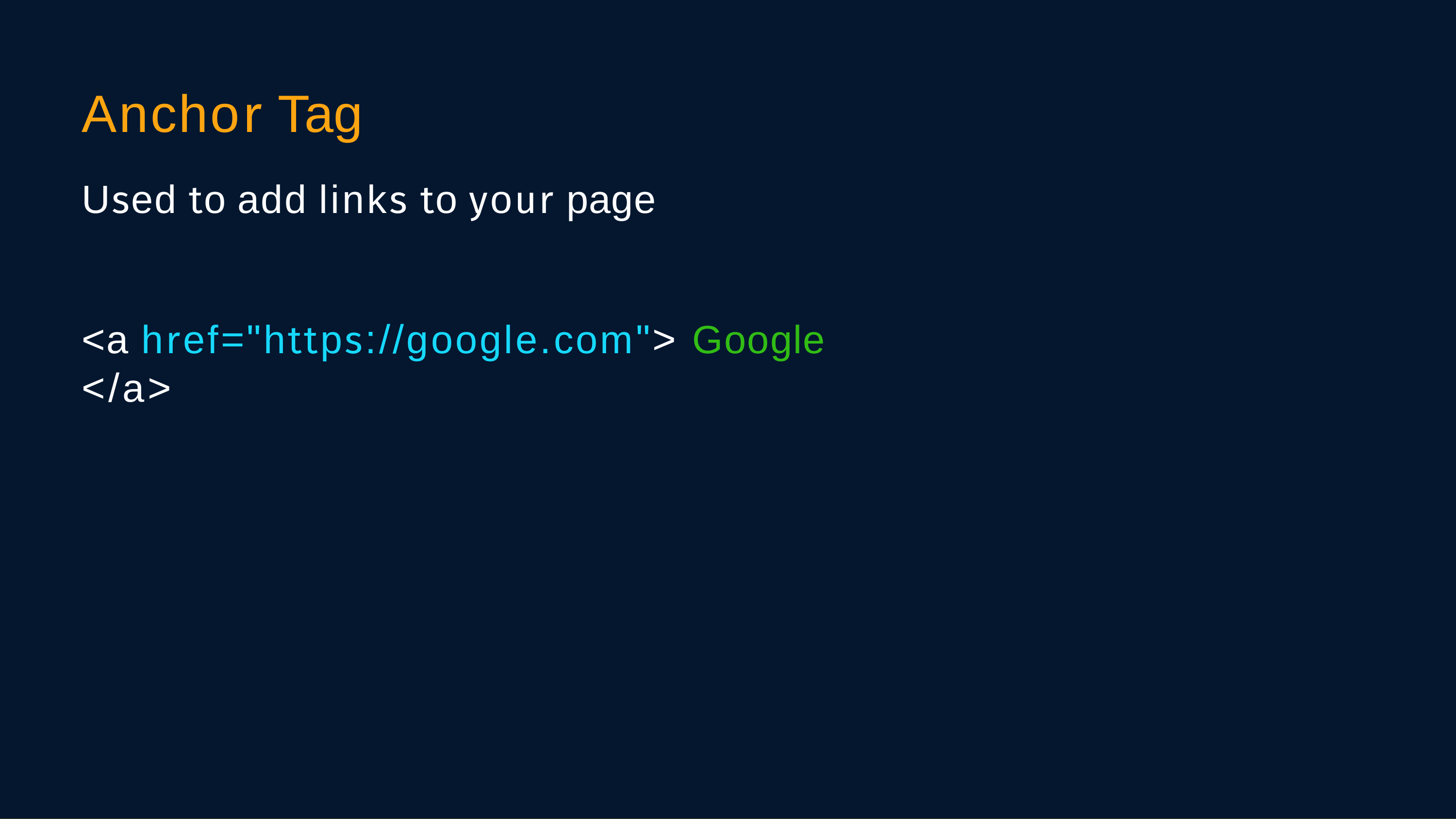

# Anchor Tag
Used to add links to your page

<a href="https://google.com"> Google </a>